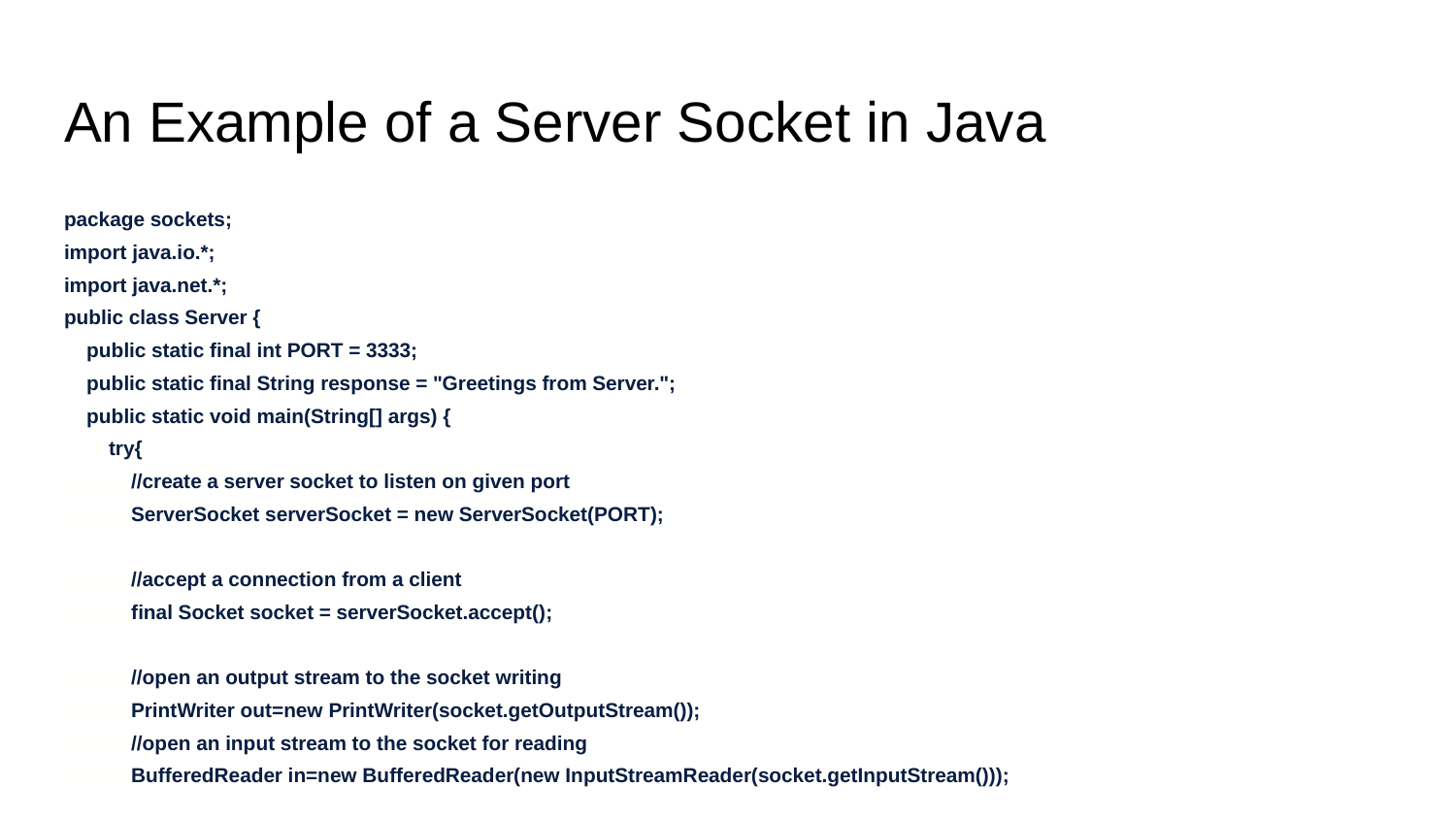

# An Example of a Server Socket in Java
package sockets;
import java.io.*;
import java.net.*;
public class Server {
    public static final int PORT = 3333;
    public static final String response = "Greetings from Server.";
    public static void main(String[] args) {
        try{
            //create a server socket to listen on given port
            ServerSocket serverSocket = new ServerSocket(PORT);

            //accept a connection from a client
            final Socket socket = serverSocket.accept();

            //open an output stream to the socket writing
            PrintWriter out=new PrintWriter(socket.getOutputStream());
            //open an input stream to the socket for reading
            BufferedReader in=new BufferedReader(new InputStreamReader(socket.getInputStream()));